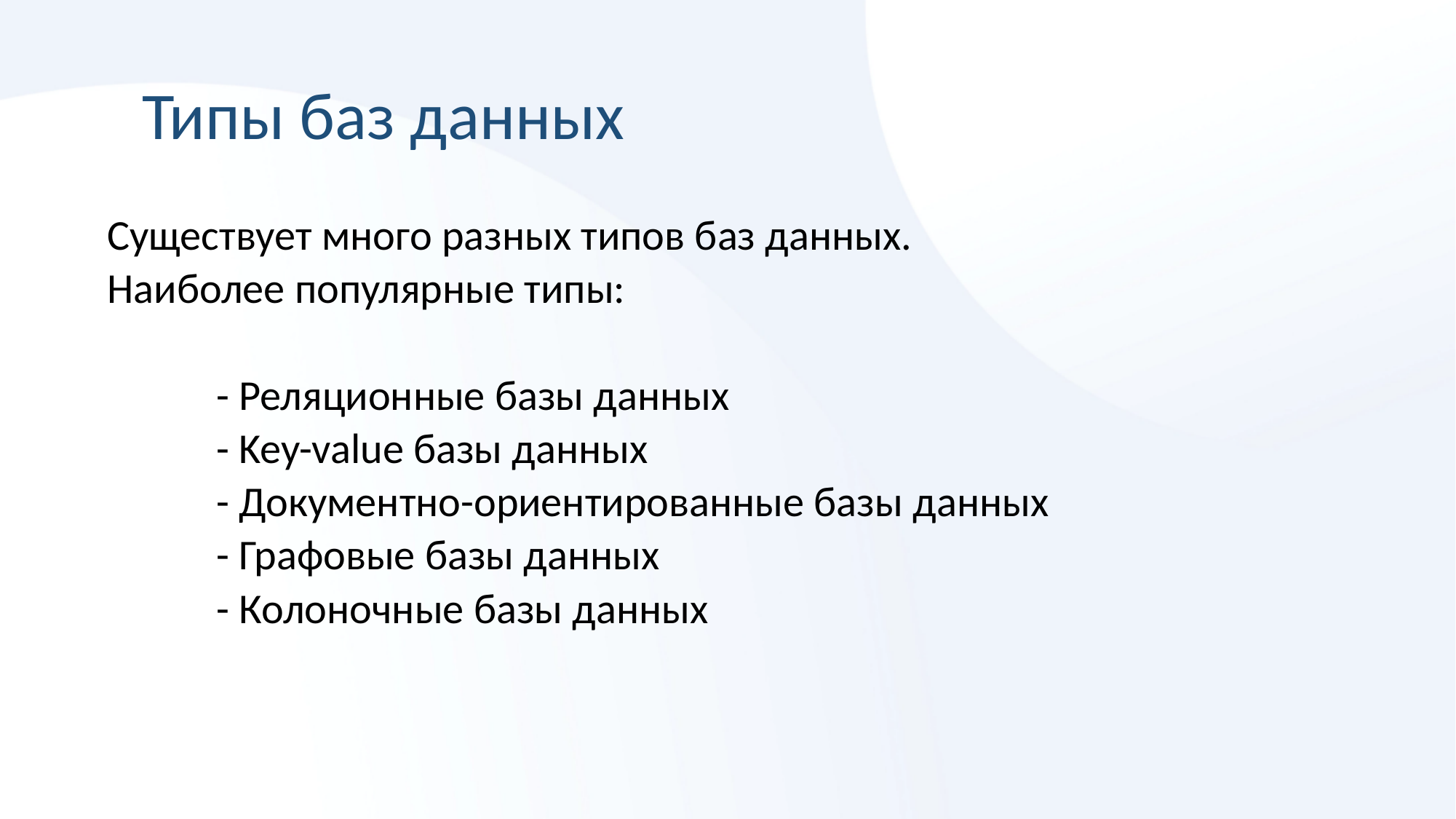

# Типы баз данных
Существует много разных типов баз данных.
Наиболее популярные типы:

	- Реляционные базы данных
	- Key-value базы данных
	- Документно-ориентированные базы данных
	- Графовые базы данных
	- Колоночные базы данных